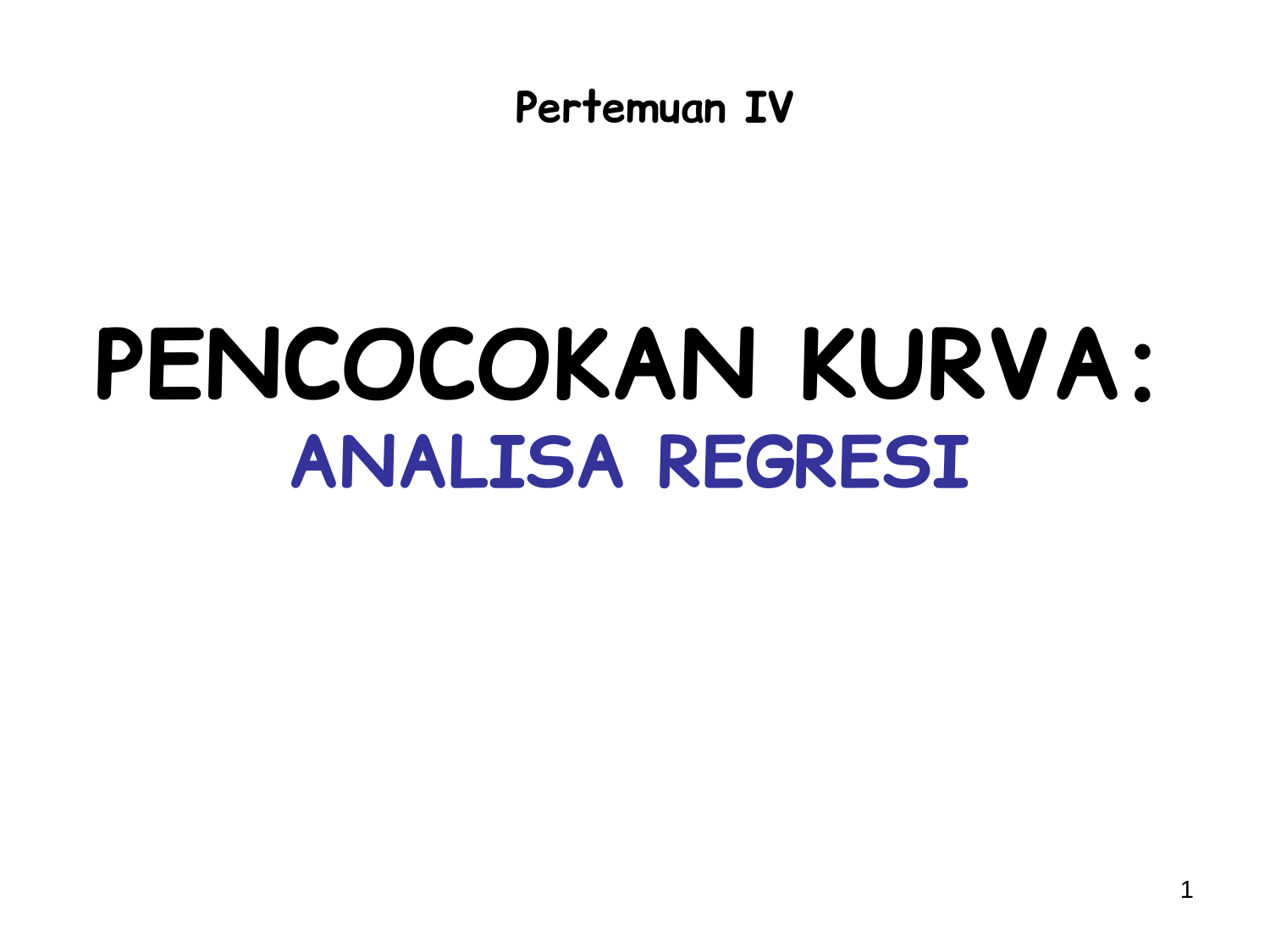

Pertemuan IV
# PENCOCOKAN KURVA: ANALISA REGRESI
1